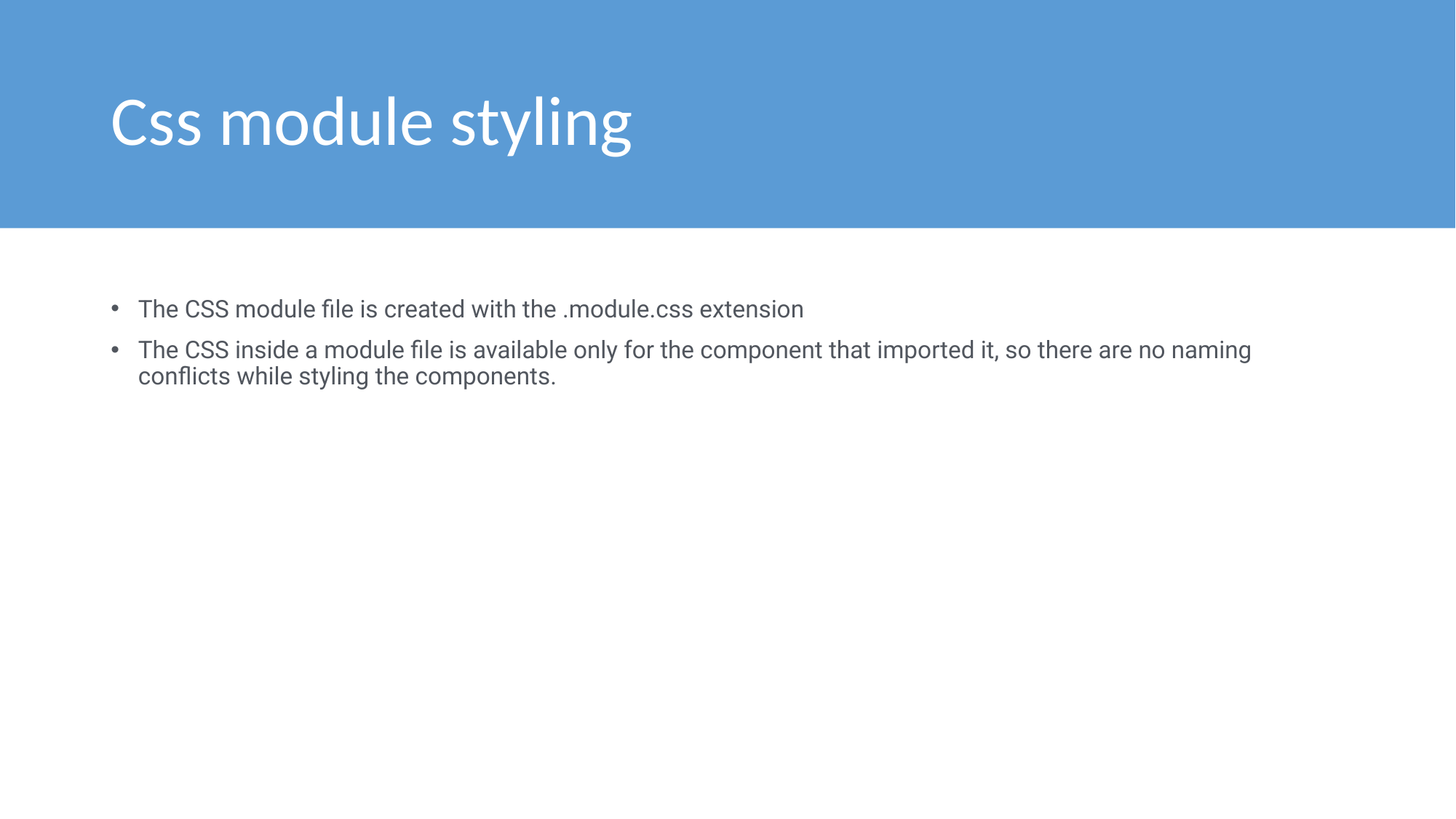

# Css module styling
The CSS module file is created with the .module.css extension
The CSS inside a module file is available only for the component that imported it, so there are no naming conflicts while styling the components.